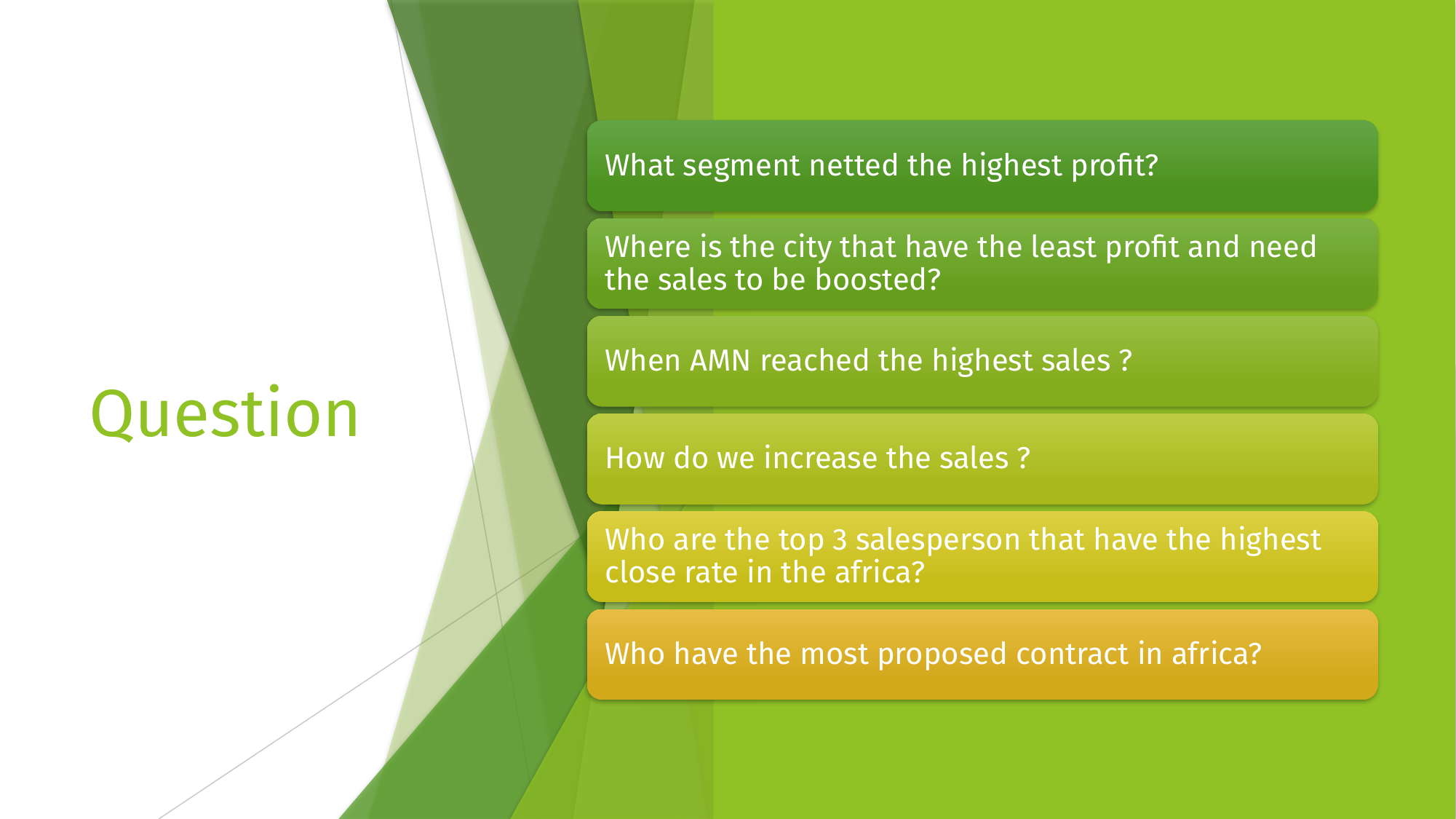

What segment netted the highest profit?
Where is the city that have the least profit and need the sales to be boosted?
When AMN reached the highest sales ?
How do we increase the sales ?
Who are the top 3 salesperson that have the highest close rate in the africa?
Who have the most proposed contract in africa?
# Question